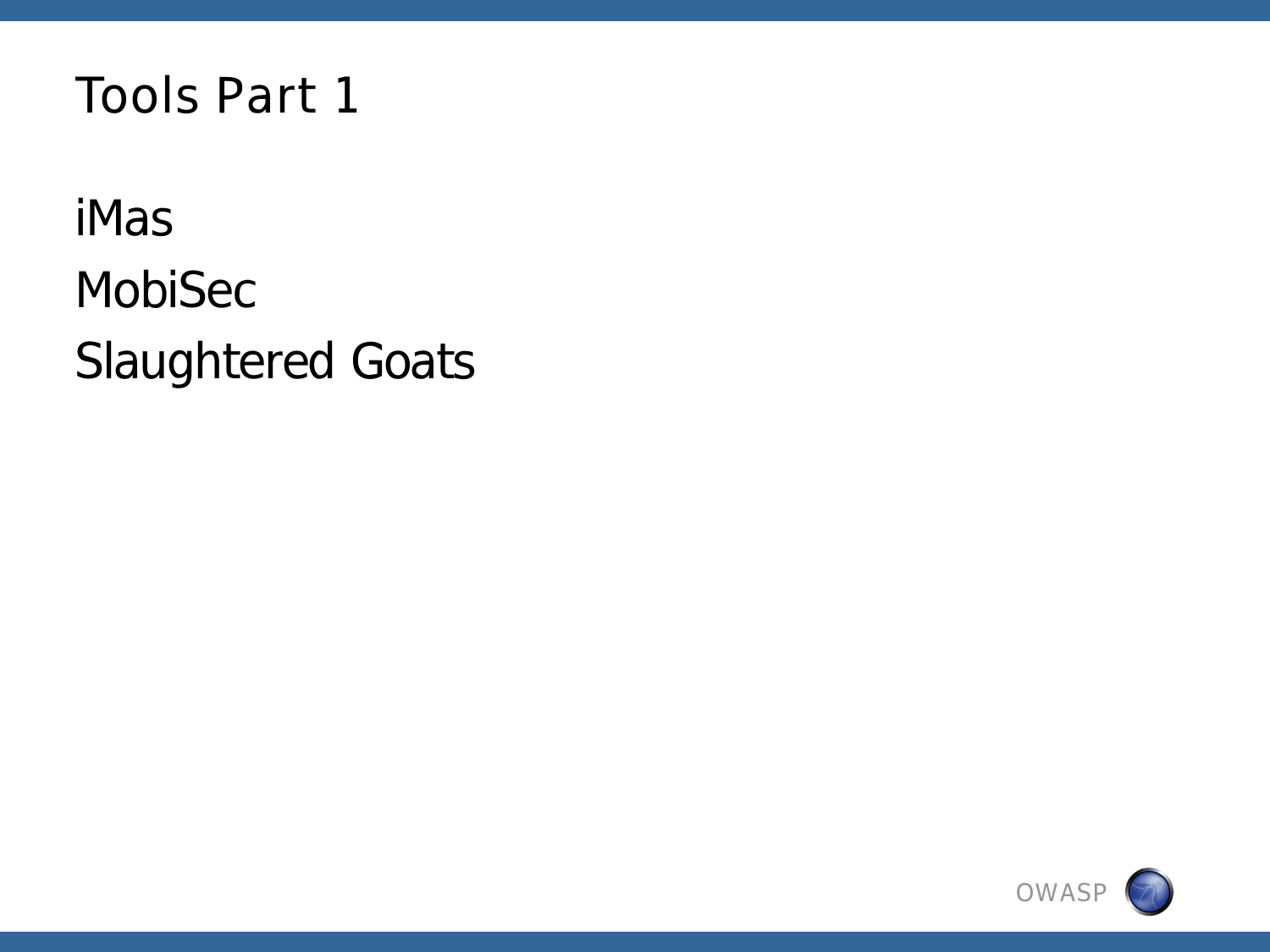

# Tools Part 1
iMas
MobiSec
Slaughtered Goats